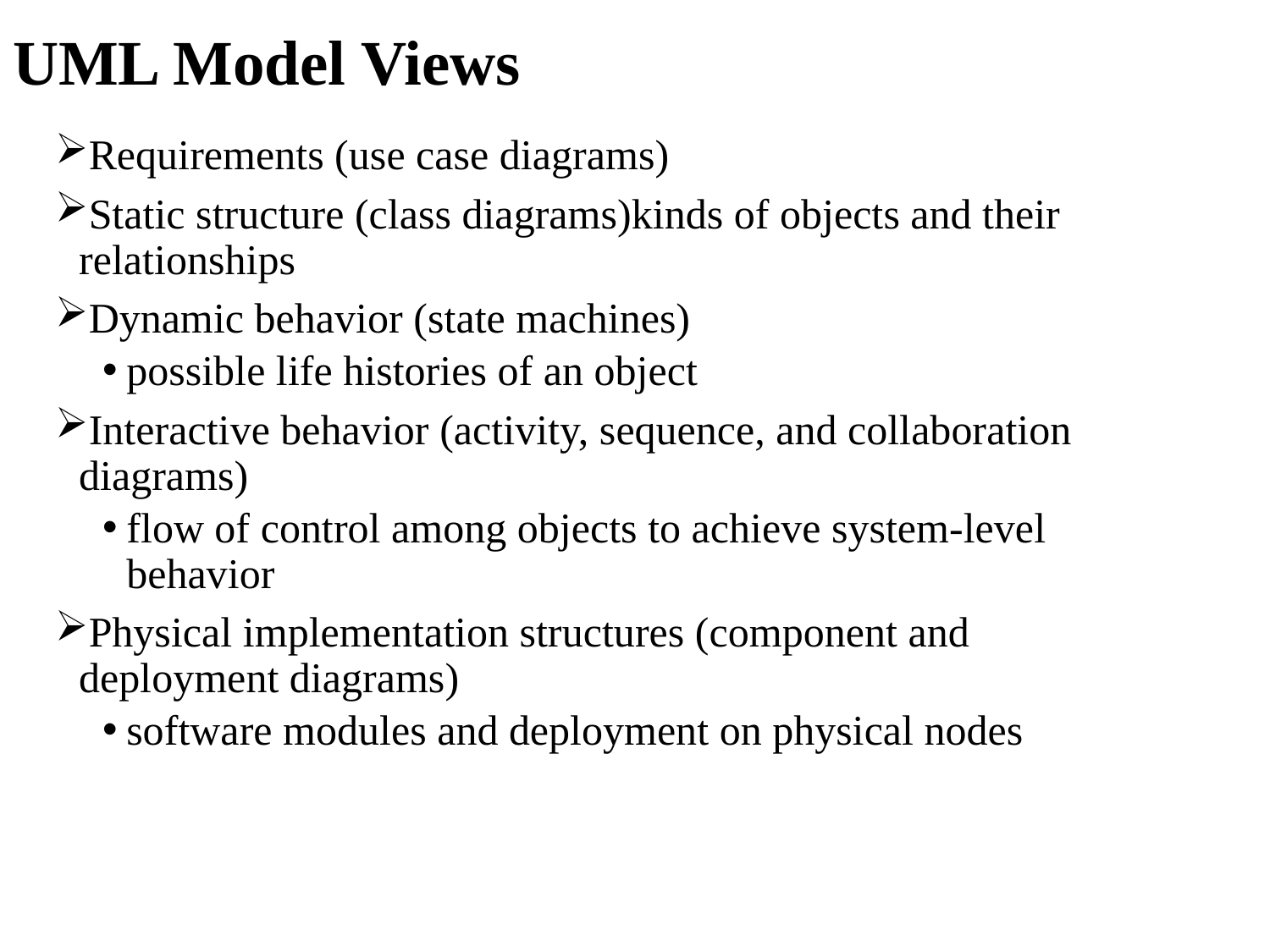

# UML Model Views
Requirements (use case diagrams)
Static structure (class diagrams)kinds of objects and their relationships
Dynamic behavior (state machines)
possible life histories of an object
Interactive behavior (activity, sequence, and collaboration diagrams)
flow of control among objects to achieve system-level behavior
Physical implementation structures (component and deployment diagrams)
software modules and deployment on physical nodes